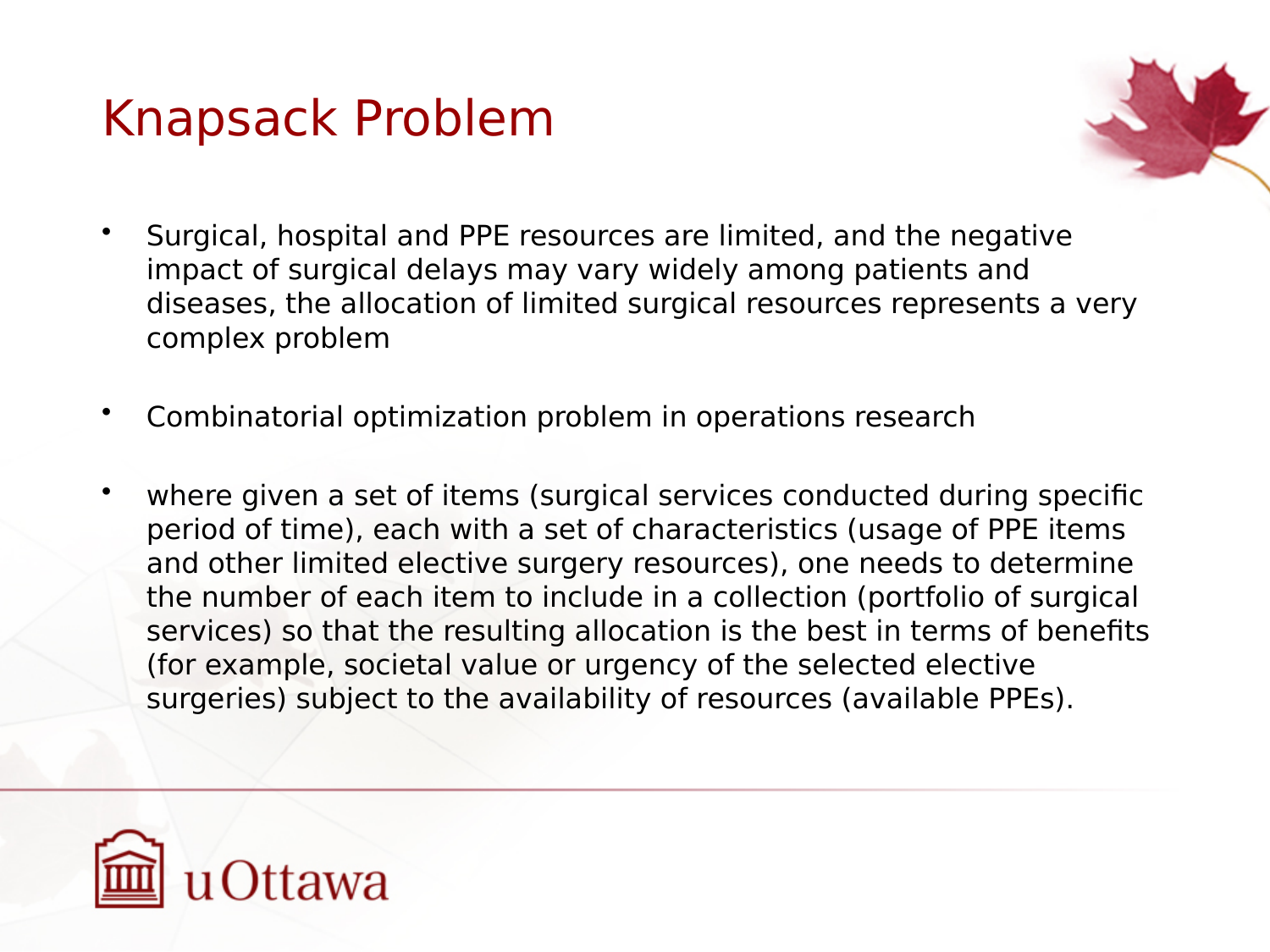

# Knapsack Problem
Surgical, hospital and PPE resources are limited, and the negative impact of surgical delays may vary widely among patients and diseases, the allocation of limited surgical resources represents a very complex problem

Combinatorial optimization problem in operations research

where given a set of items (surgical services conducted during specific period of time), each with a set of characteristics (usage of PPE items and other limited elective surgery resources), one needs to determine the number of each item to include in a collection (portfolio of surgical services) so that the resulting allocation is the best in terms of benefits (for example, societal value or urgency of the selected elective surgeries) subject to the availability of resources (available PPEs).